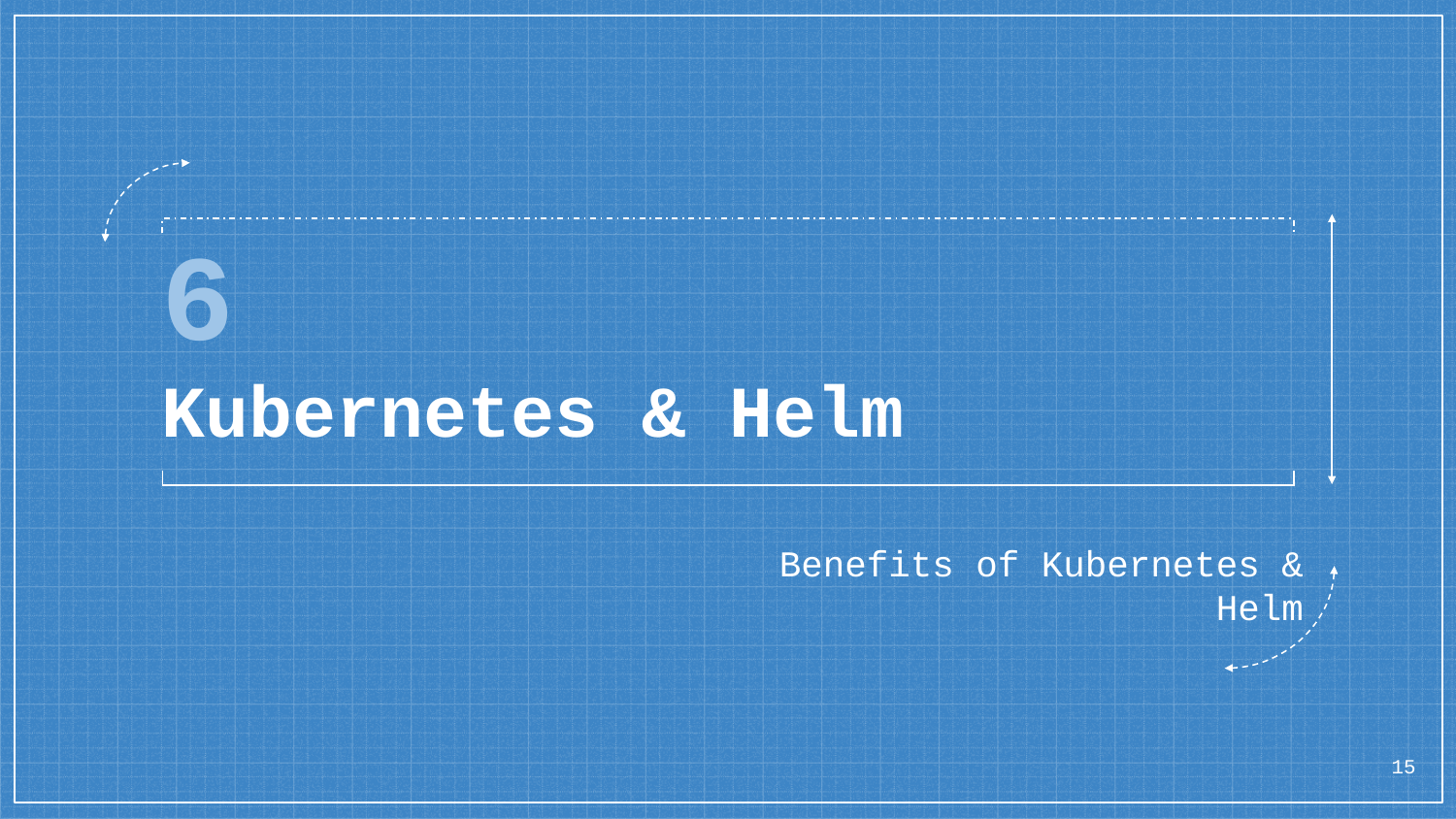

# 6
Kubernetes & Helm
Benefits of Kubernetes & Helm
15